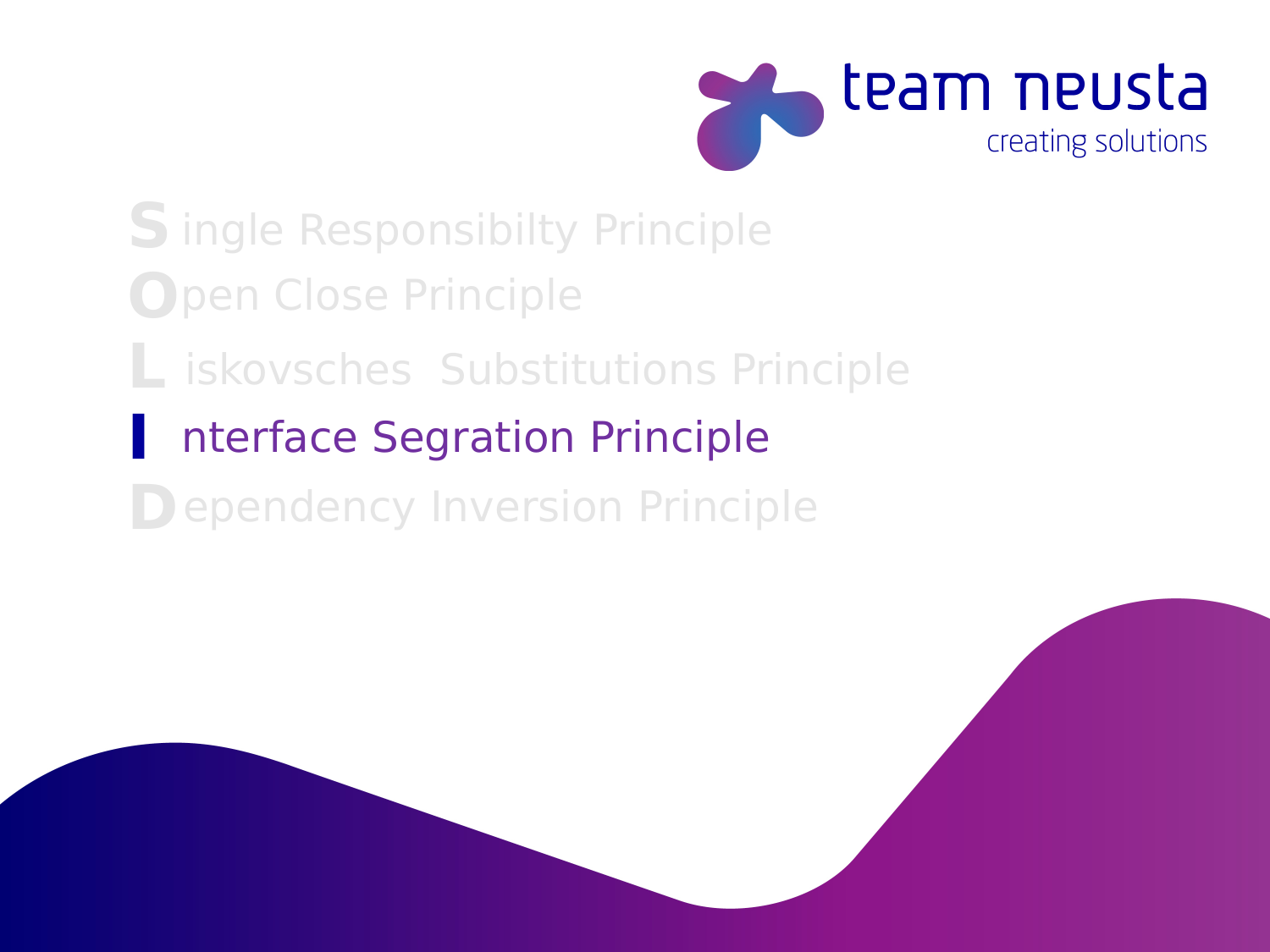

# S O L I D
ingle Responsibilty Principle
pen Close Principle
iskovsches  Substitutions Principle
nterface Segration Principle
ependency Inversion Principle